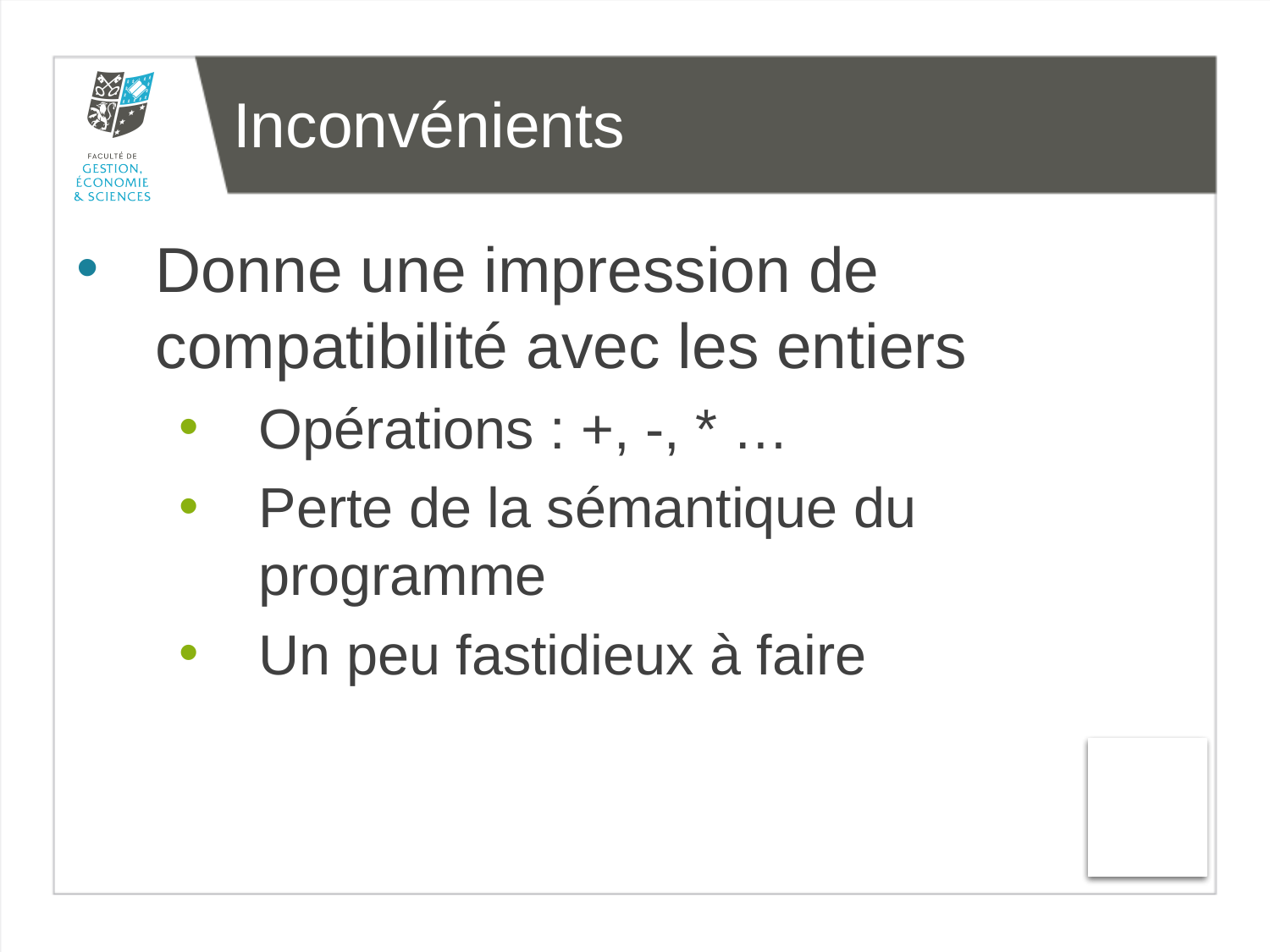

# Inconvénients
Donne une impression de compatibilité avec les entiers
Opérations : +, -, * …
Perte de la sémantique du programme
Un peu fastidieux à faire